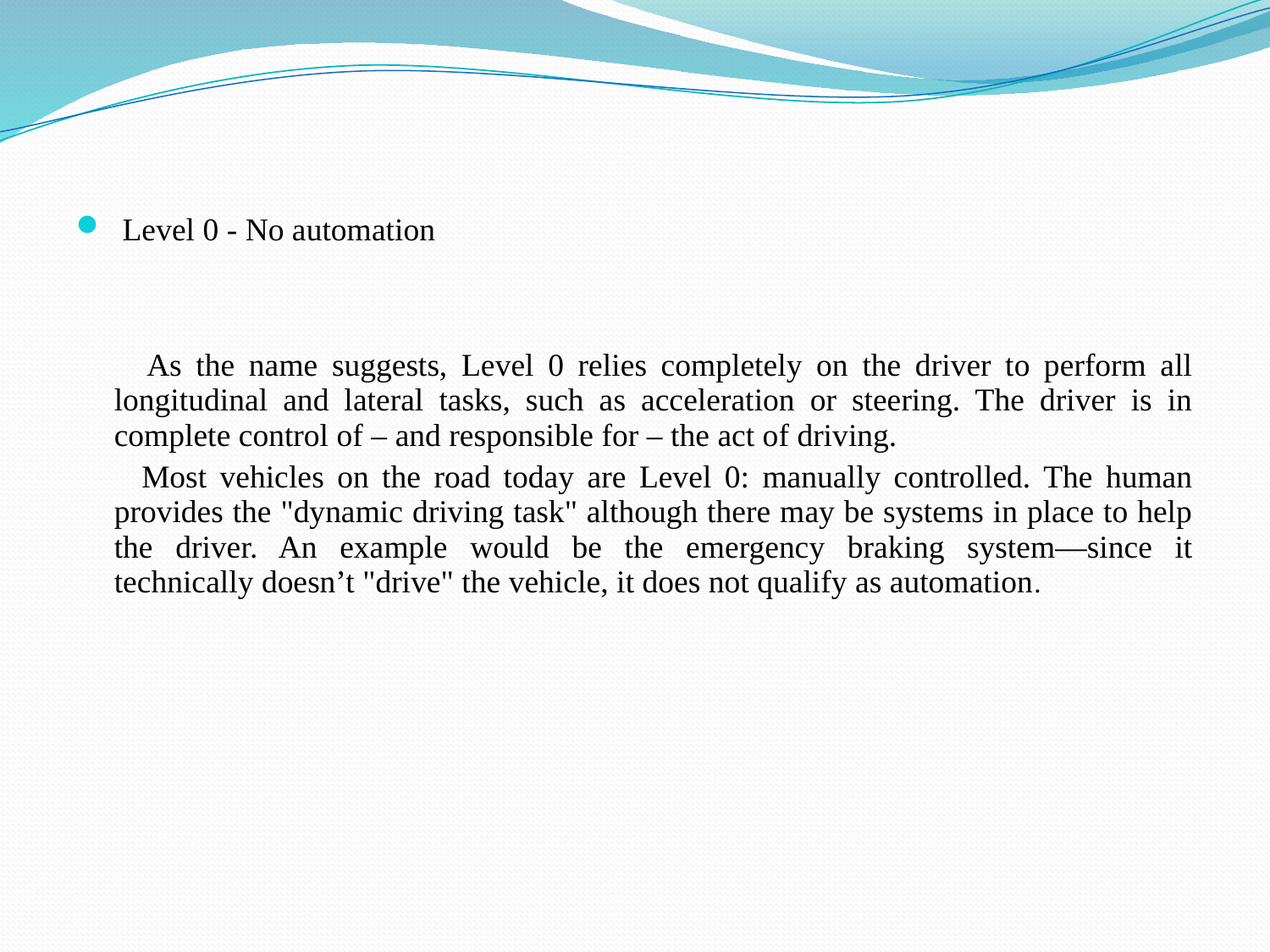

Level 0 - No automation

     As the name suggests, Level 0 relies completely on the driver to perform all longitudinal and lateral tasks, such as acceleration or steering. The driver is in complete control of – and responsible for – the act of driving.
     Most vehicles on the road today are Level 0: manually controlled. The human provides the "dynamic driving task" although there may be systems in place to help the driver. An example would be the emergency braking system―since it technically doesn’t "drive" the vehicle, it does not qualify as automation.